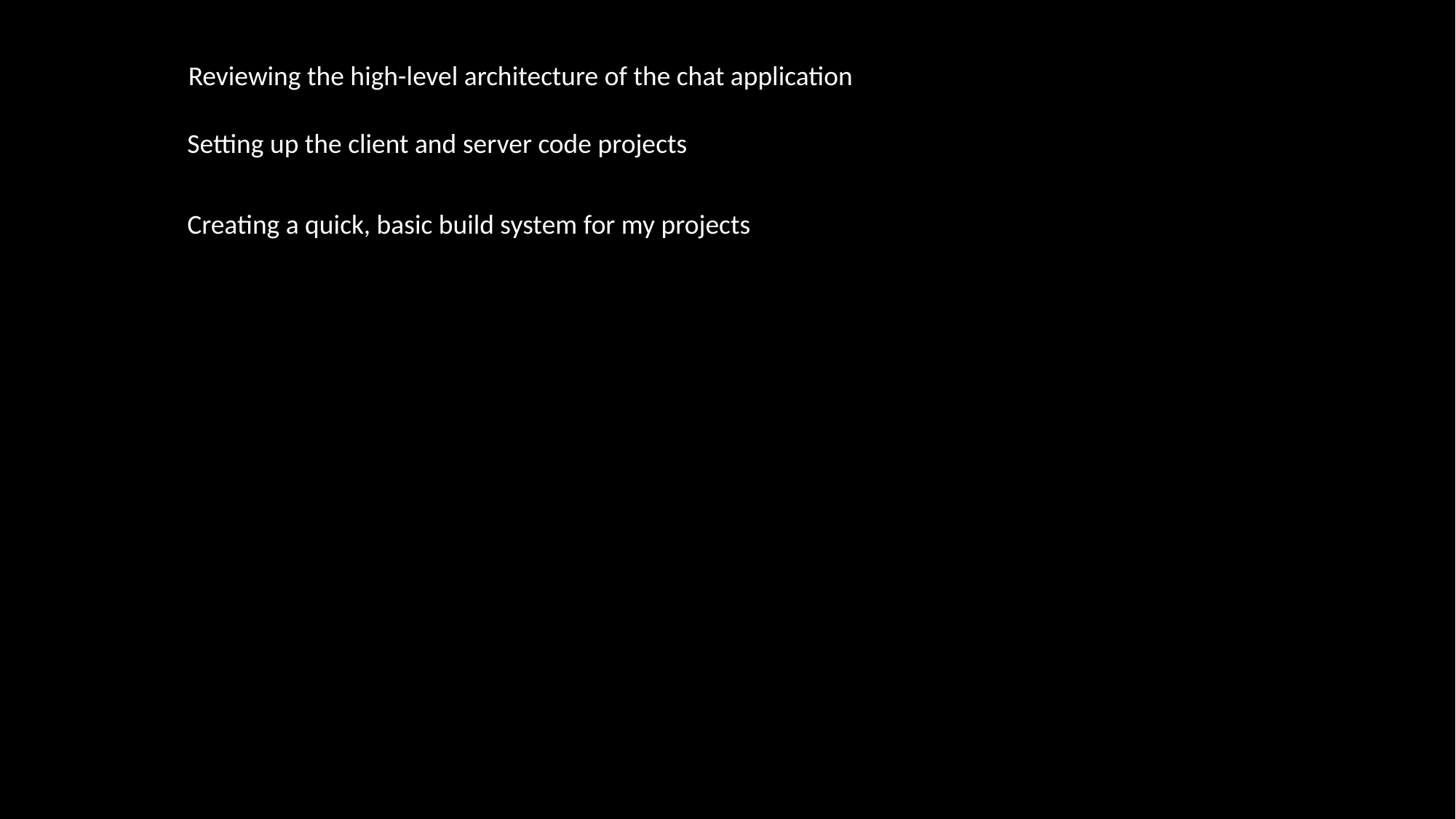

Reviewing the high-level architecture of the chat application
Setting up the client and server code projects
Creating a quick, basic build system for my projects